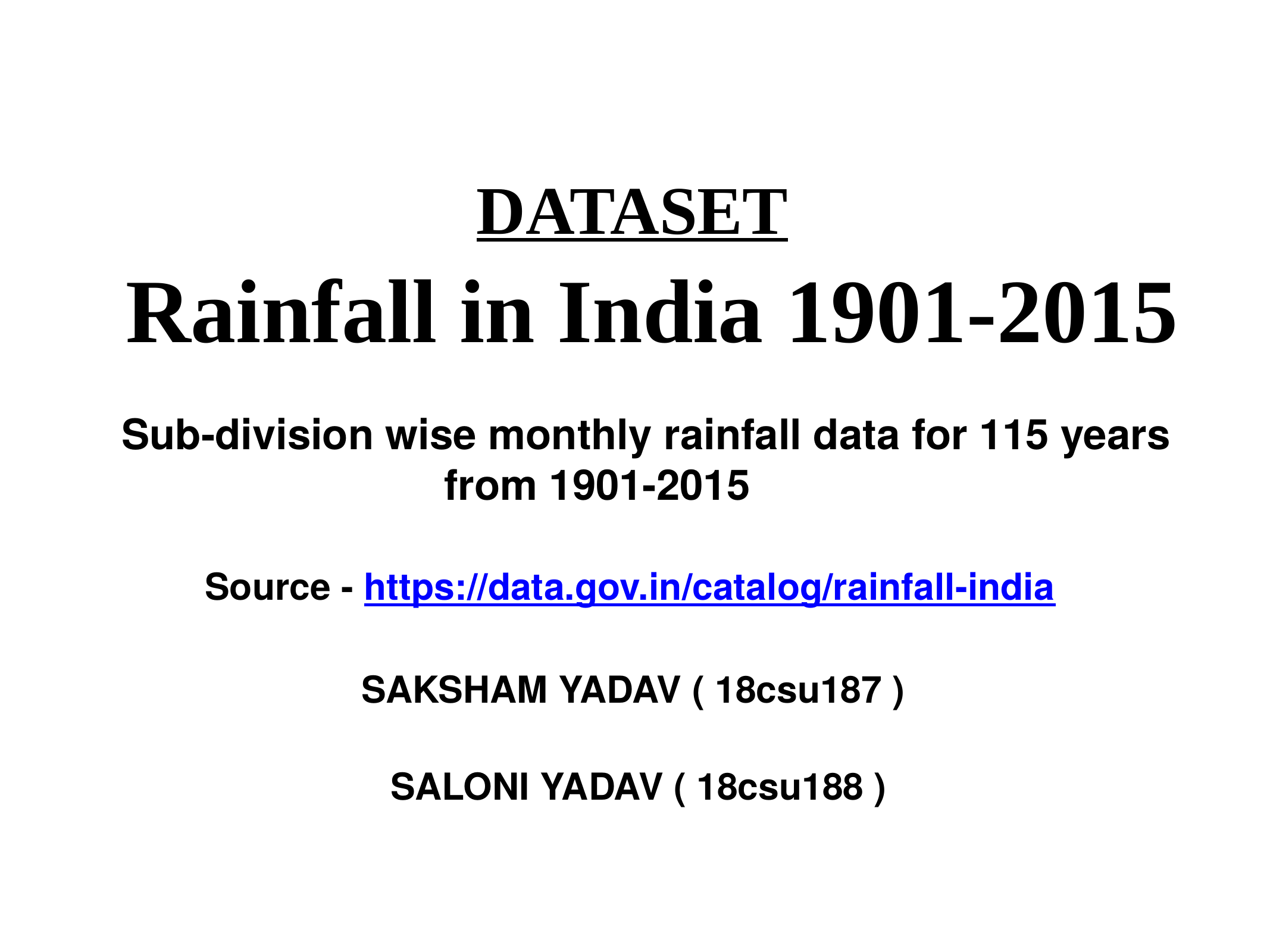

# DATASET
Rainfall in India 1901-2015
         Sub-division wise monthly rainfall data for 115 years from 1901-2015
      Source - https://data.gov.in/catalog/rainfall-india
        SAKSHAM YADAV ( 18csu187 )
        SALONI YADAV ( 18csu188 )